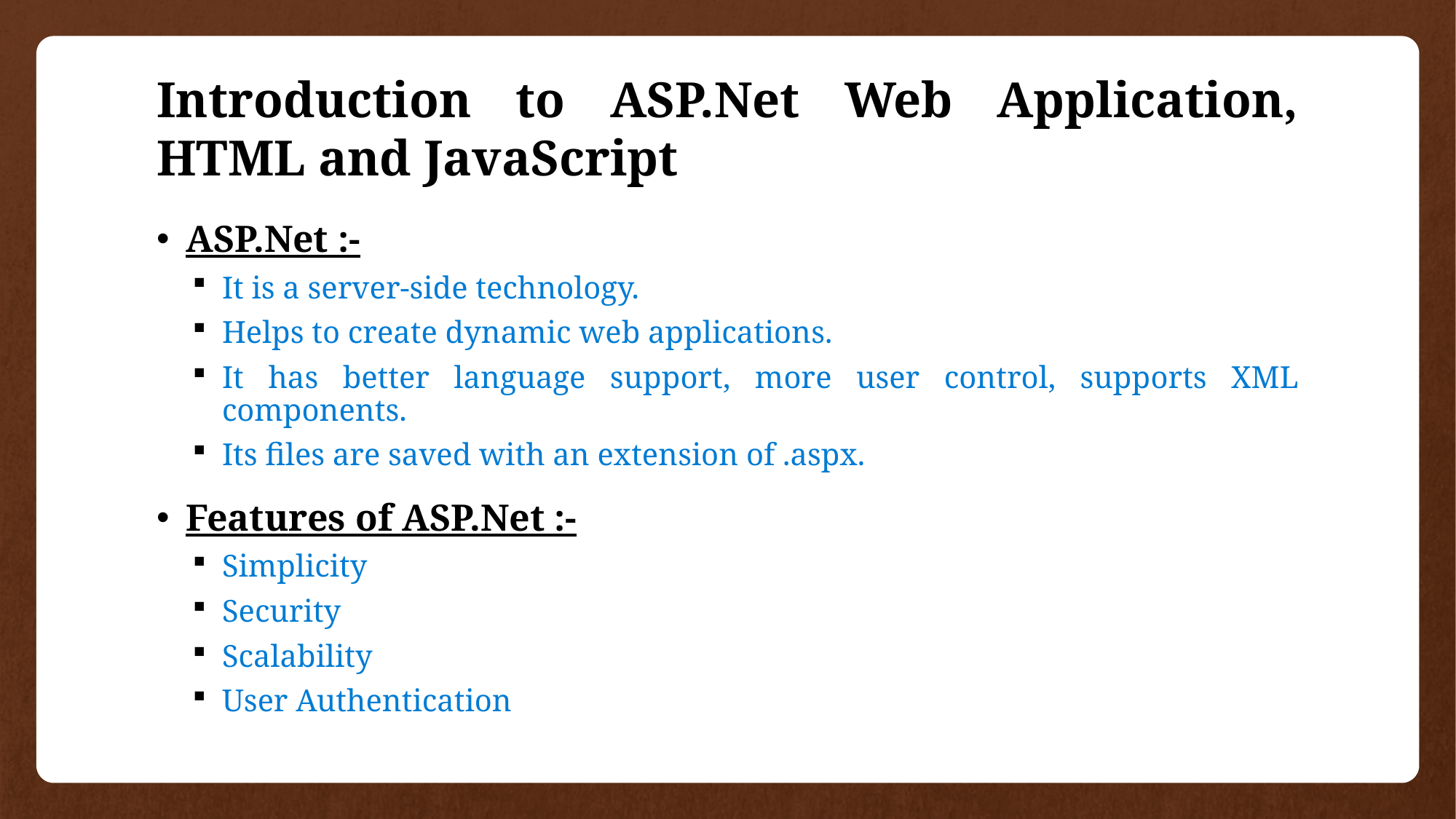

# Introduction to ASP.Net Web Application, HTML and JavaScript
ASP.Net :-
It is a server-side technology.
Helps to create dynamic web applications.
It has better language support, more user control, supports XML components.
Its files are saved with an extension of .aspx.
Features of ASP.Net :-
Simplicity
Security
Scalability
User Authentication